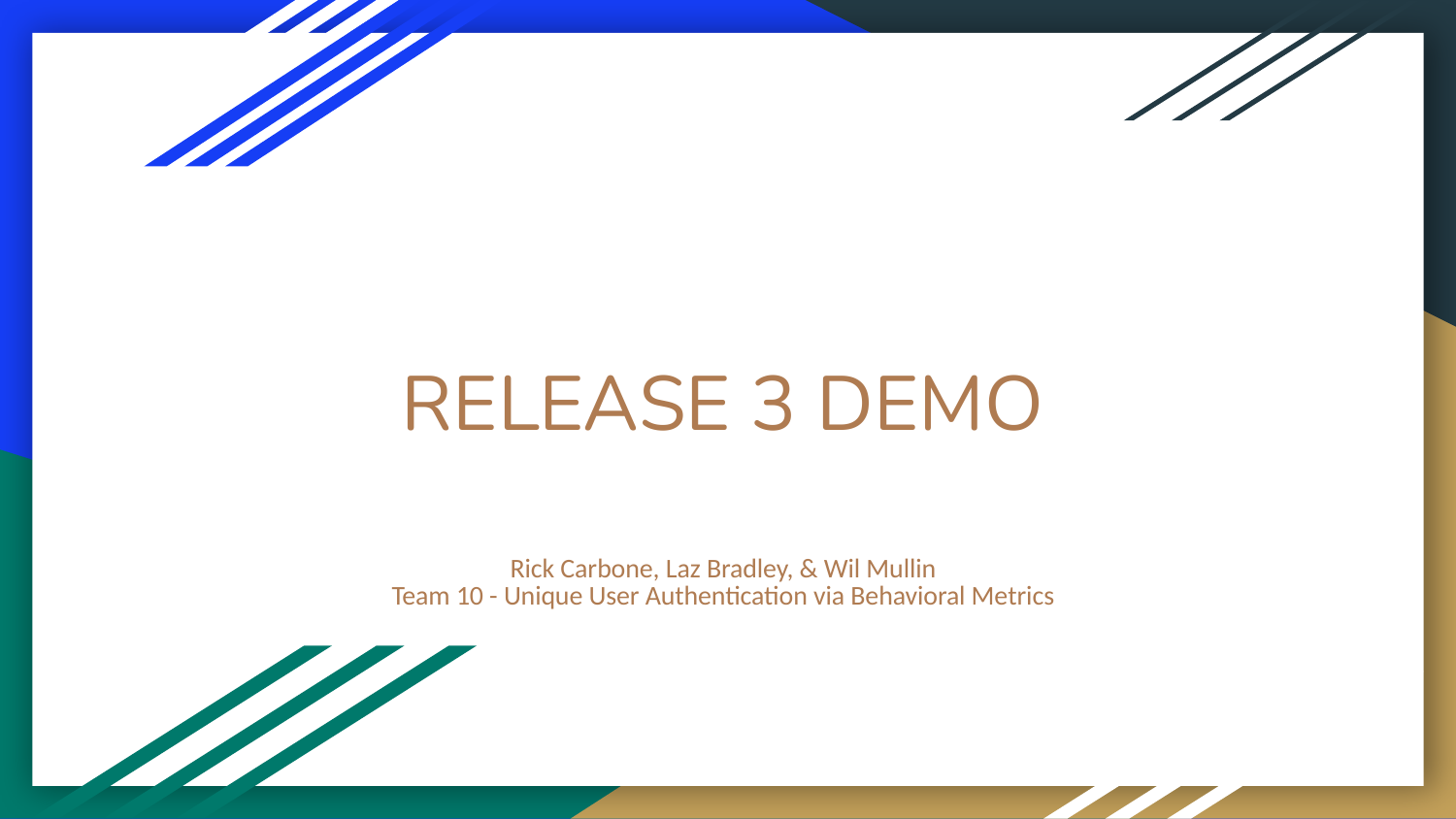

# RELEASE 3 DEMO
Rick Carbone, Laz Bradley, & Wil Mullin
Team 10 - Unique User Authentication via Behavioral Metrics